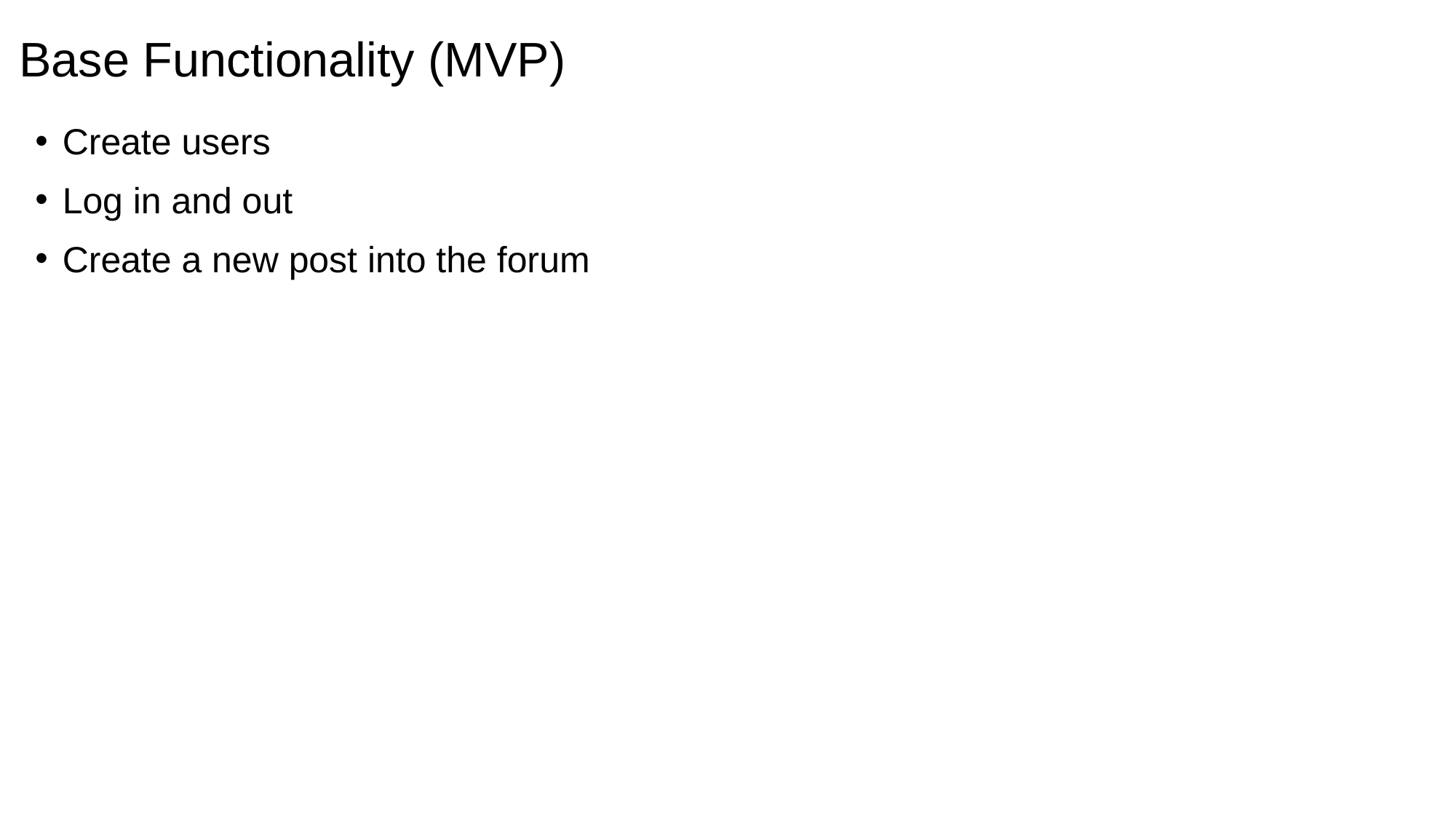

# Base Functionality (MVP)
Create users
Log in and out
Create a new post into the forum